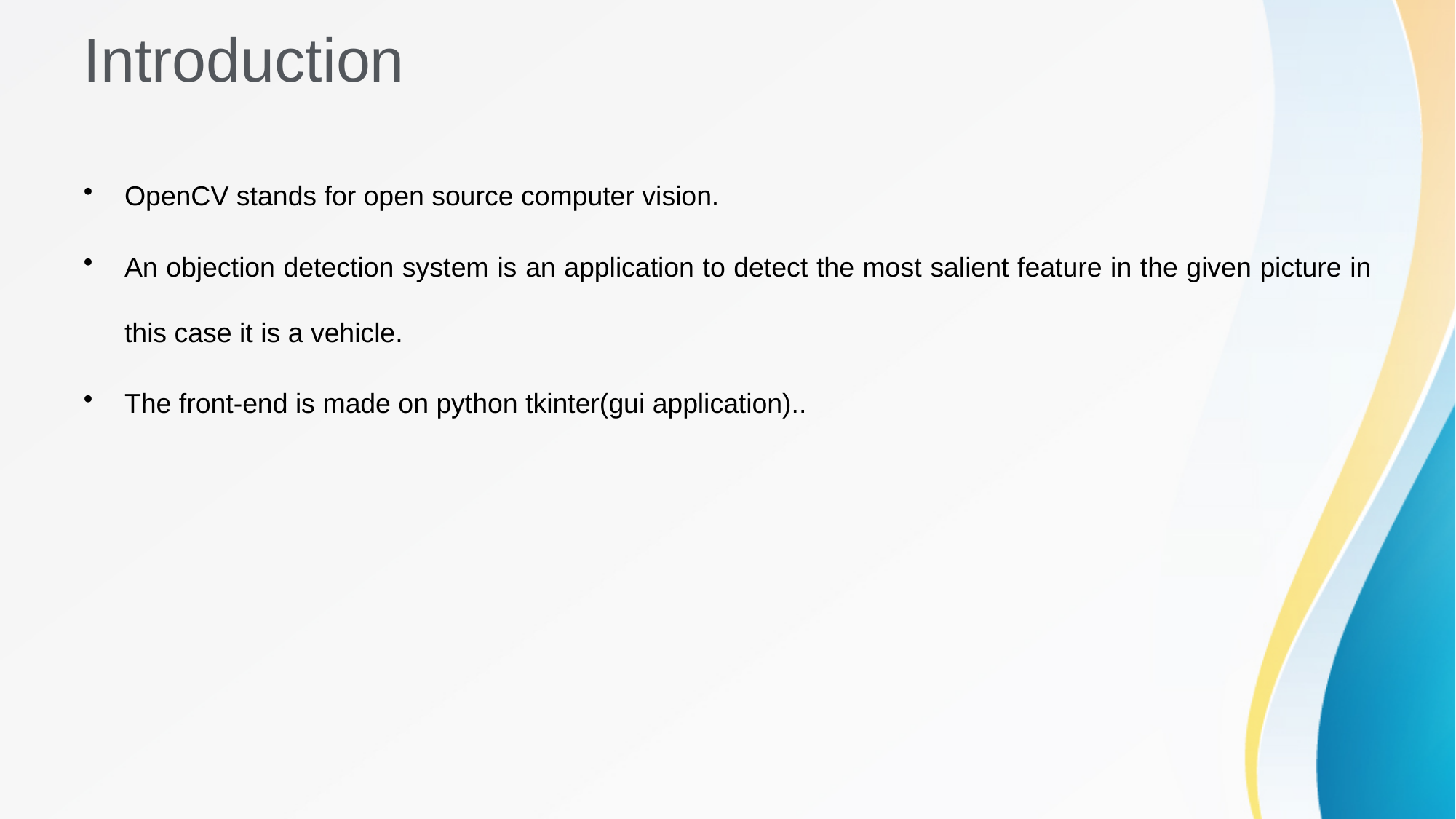

# Introduction
OpenCV stands for open source computer vision.
An objection detection system is an application to detect the most salient feature in the given picture in this case it is a vehicle.
The front-end is made on python tkinter(gui application)..